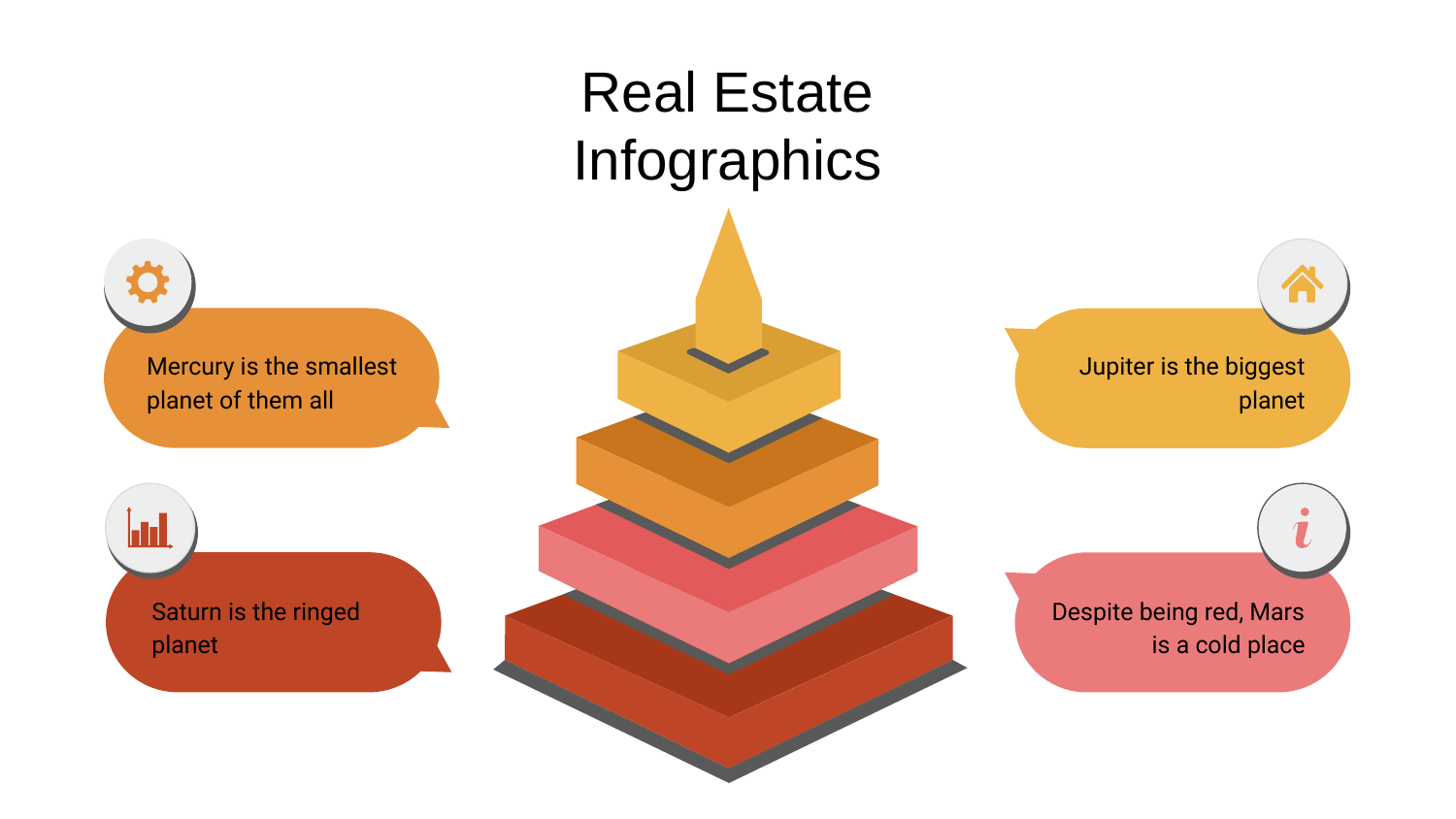

# Real Estate Infographics

Mercury is the smallest planet of them all
Jupiter is the biggest planet

Saturn is the ringed planet

Despite being red, Mars is a cold place